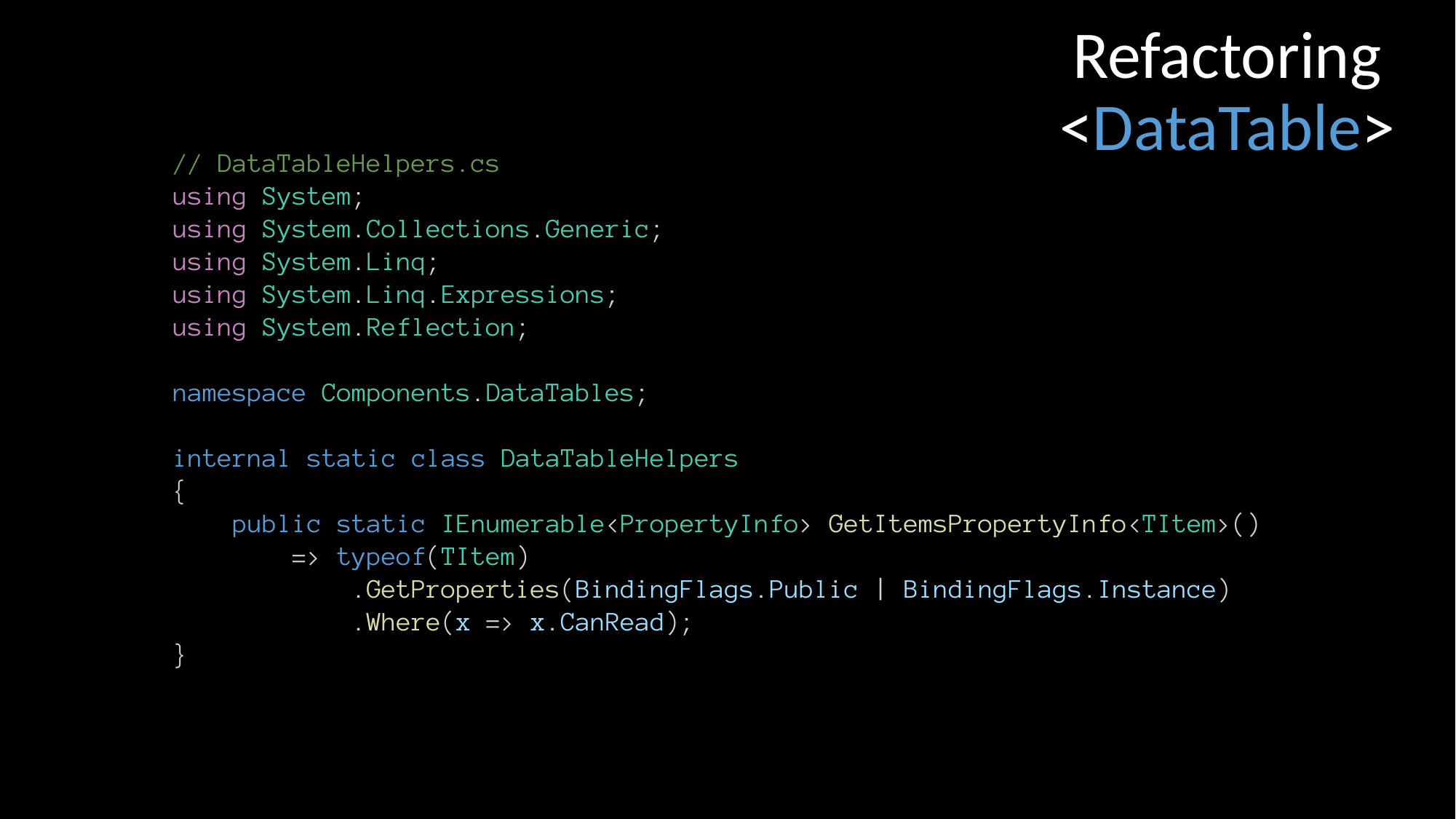

# Refactoring <DataTable>
// DataTableHelpers.cs
using System;
using System.Collections.Generic;
using System.Linq;
using System.Linq.Expressions;
using System.Reflection;
namespace Components.DataTables;
internal static class DataTableHelpers
{
    public static IEnumerable<PropertyInfo> GetItemsPropertyInfo<TItem>()
        => typeof(TItem)
            .GetProperties(BindingFlags.Public | BindingFlags.Instance)
            .Where(x => x.CanRead);
}